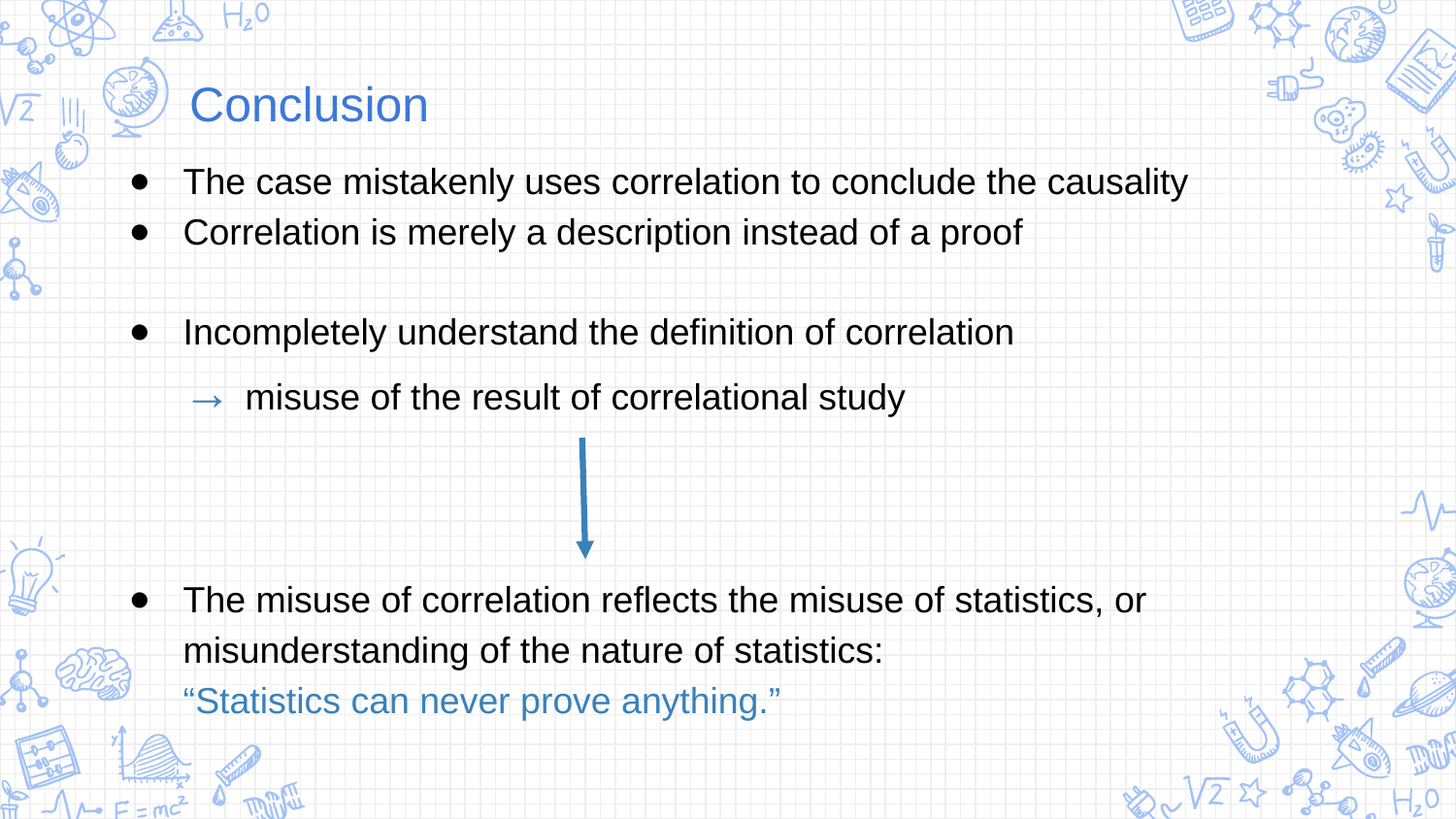

Conclusion
The case mistakenly uses correlation to conclude the causality
Correlation is merely a description instead of a proof

Incompletely understand the definition of correlation
→ misuse of the result of correlational study

The misuse of correlation reflects the misuse of statistics, or misunderstanding of the nature of statistics:
“Statistics can never prove anything.”